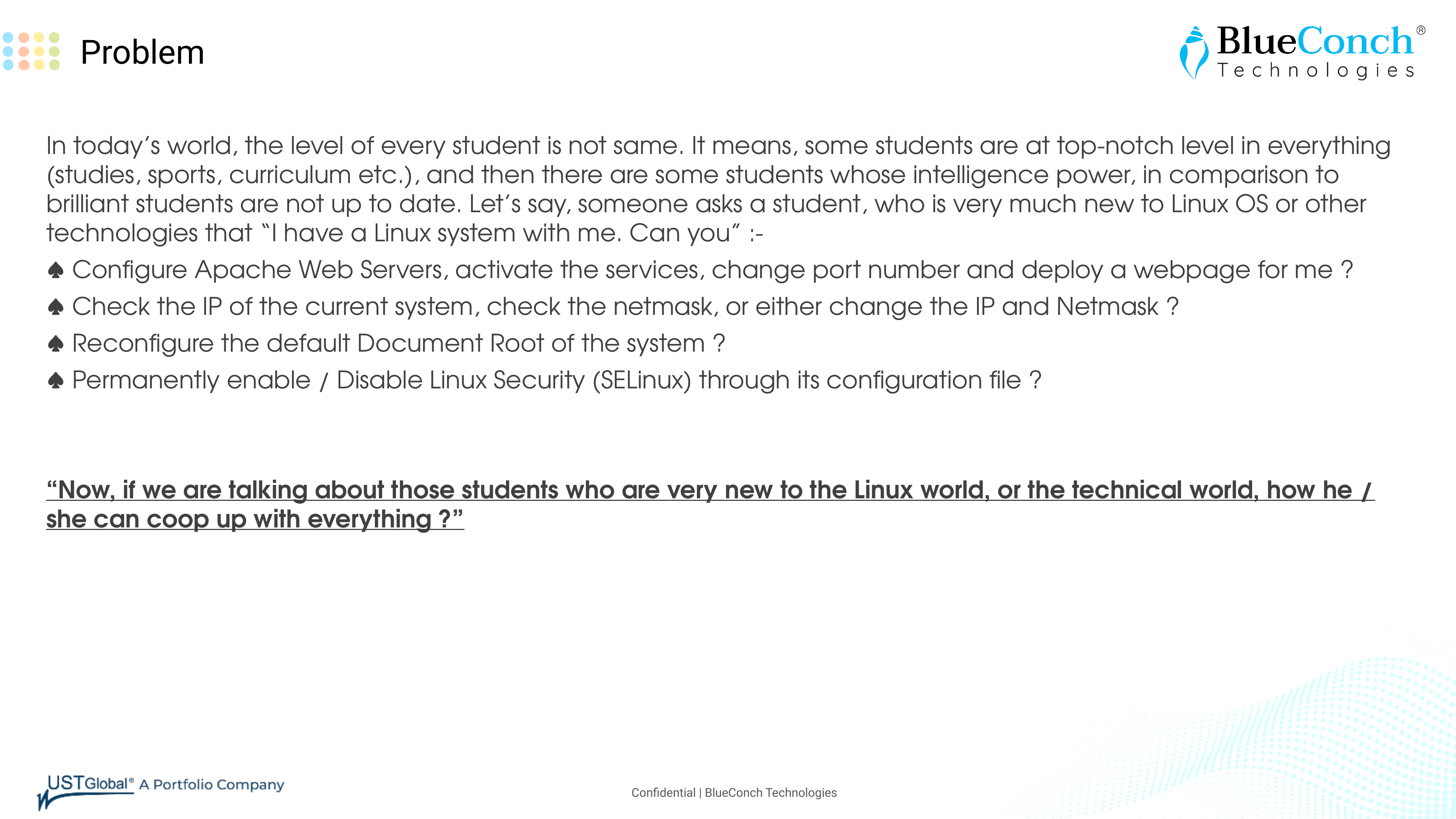

Problem
In today’s world, the level of every student is not same. It means, some students are at top-notch level in everything (studies, sports, curriculum etc.), and then there are some students whose intelligence power, in comparison to brilliant students are not up to date. Let’s say, someone asks a student, who is very much new to Linux OS or other technologies that “I have a Linux system with me. Can you” :-
♠ Configure Apache Web Servers, activate the services, change port number and deploy a webpage for me ?
♠ Check the IP of the current system, check the netmask, or either change the IP and Netmask ?
♠ Reconfigure the default Document Root of the system ?
♠ Permanently enable / Disable Linux Security (SELinux) through its configuration file ?

“Now, if we are talking about those students who are very new to the Linux world, or the technical world, how he / she can coop up with everything ?”